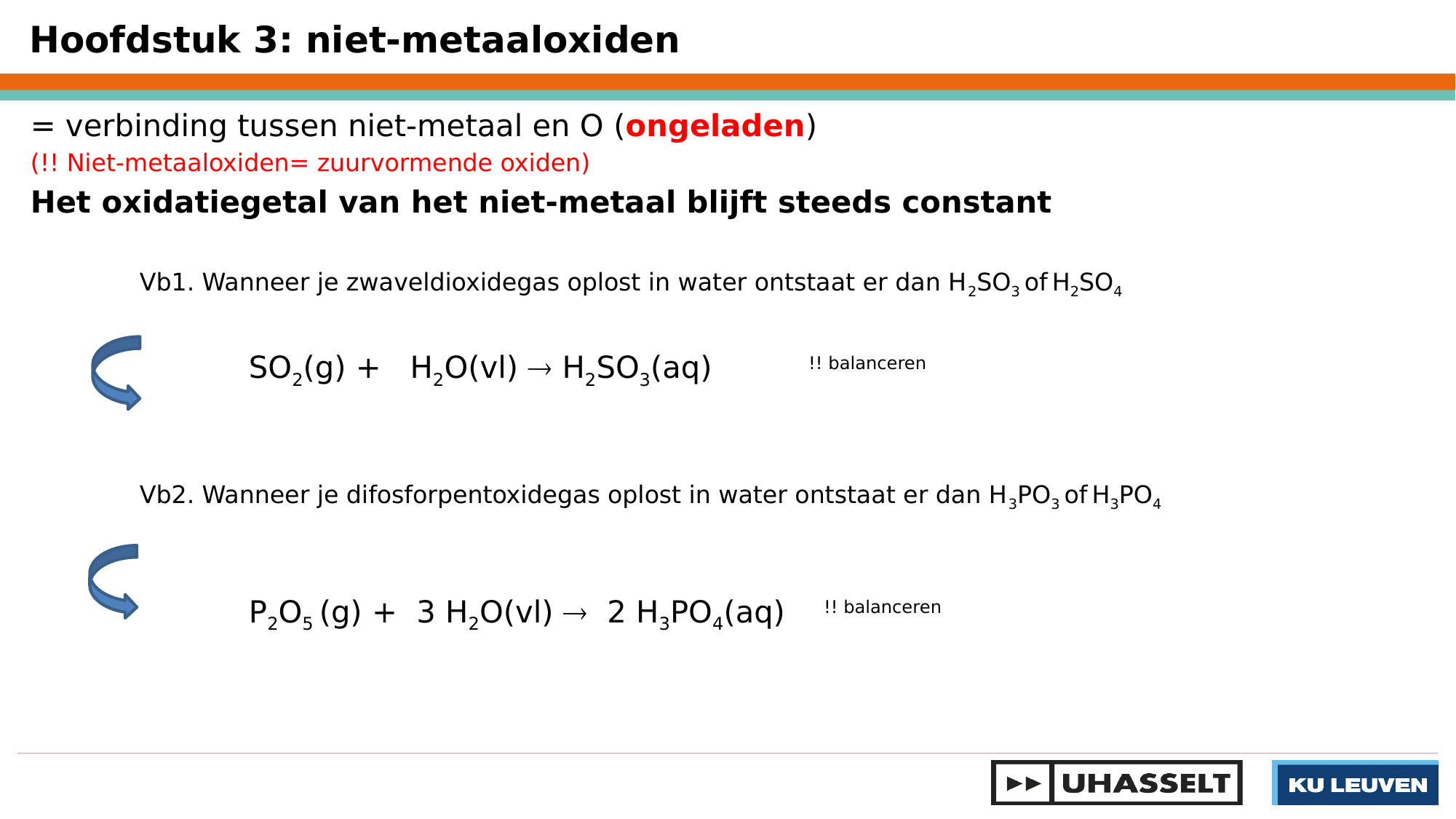

Hoofdstuk 3: niet-metaaloxiden
= verbinding tussen niet-metaal en O (ongeladen)
(!! Niet-metaaloxiden= zuurvormende oxiden)
Het oxidatiegetal van het niet-metaal blijft steeds constant

	Vb1. Wanneer je zwaveldioxidegas oplost in water ontstaat er dan H2SO3 of H2SO4

  		SO2(g) +   H2O(vl) → H2SO3(aq)          !! balanceren

	Vb2. Wanneer je difosforpentoxidegas oplost in water ontstaat er dan H3PO3 of H3PO4

  		P2O5 (g) +  3 H2O(vl) →  2 H3PO4(aq)    !! balanceren